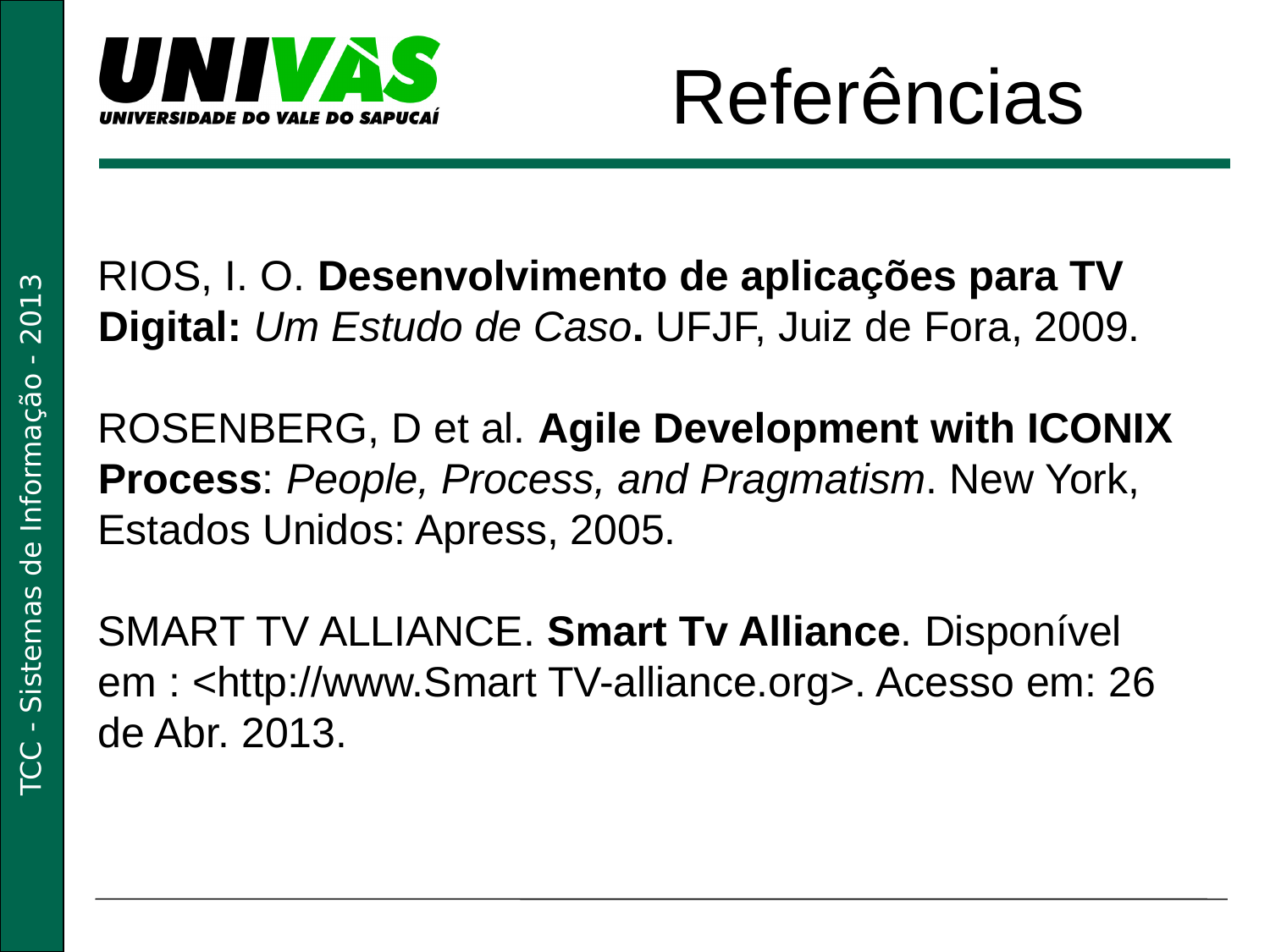

Referências
RIOS, I. O. Desenvolvimento de aplicações para TV Digital: Um Estudo de Caso. UFJF, Juiz de Fora, 2009.

ROSENBERG, D et al. Agile Development with ICONIX Process: People, Process, and Pragmatism. New York, Estados Unidos: Apress, 2005.

SMART TV ALLIANCE. Smart Tv Alliance. Disponível em : <http://www.Smart TV-alliance.org>. Acesso em: 26 de Abr. 2013.